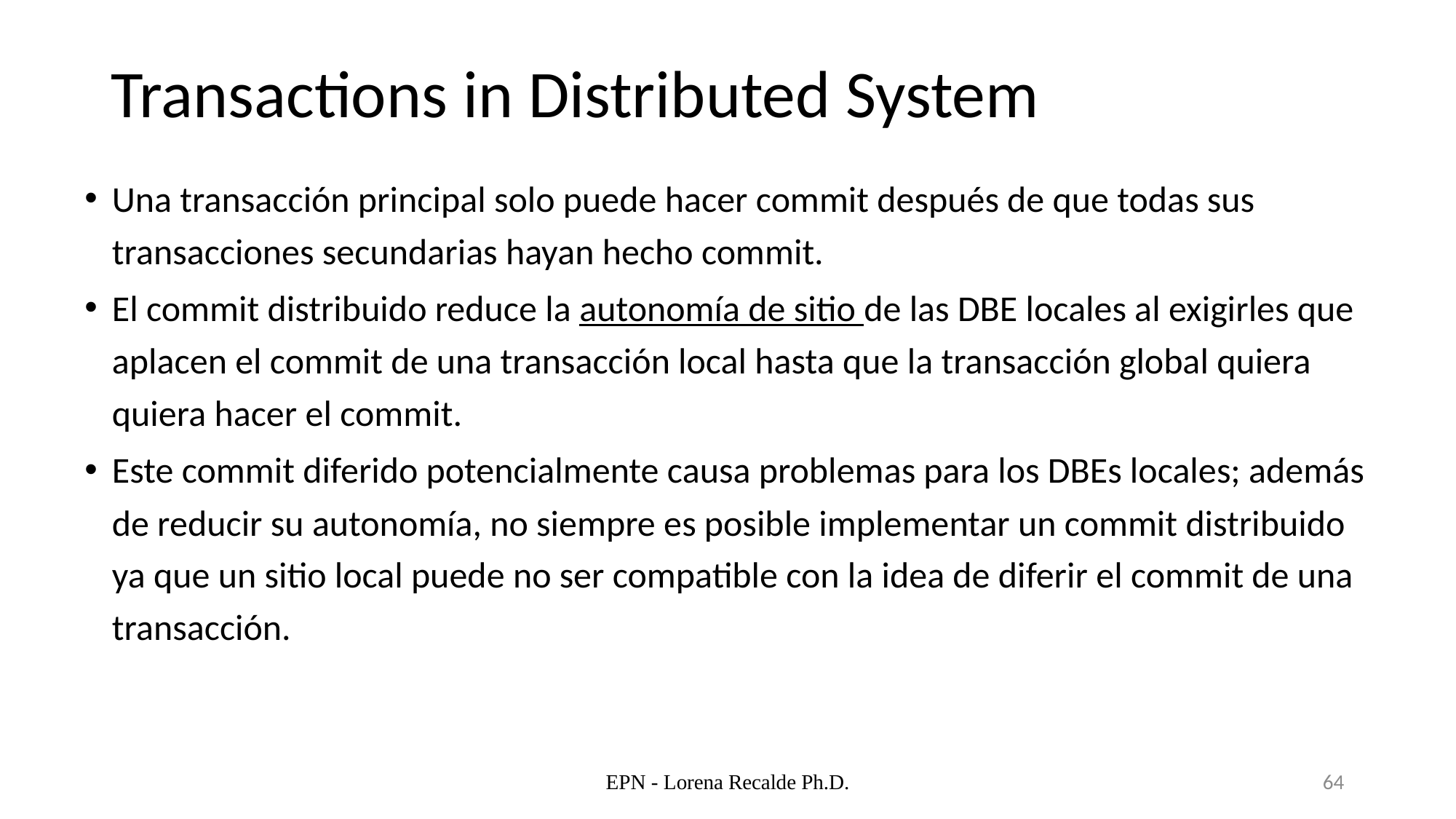

# Transactions in Distributed System
Una transacción principal solo puede hacer commit después de que todas sus transacciones secundarias hayan hecho commit.
El commit distribuido reduce la autonomía de sitio de las DBE locales al exigirles que aplacen el commit de una transacción local hasta que la transacción global quiera quiera hacer el commit.
Este commit diferido potencialmente causa problemas para los DBEs locales; además de reducir su autonomía, no siempre es posible implementar un commit distribuido ya que un sitio local puede no ser compatible con la idea de diferir el commit de una transacción.
EPN - Lorena Recalde Ph.D.
64